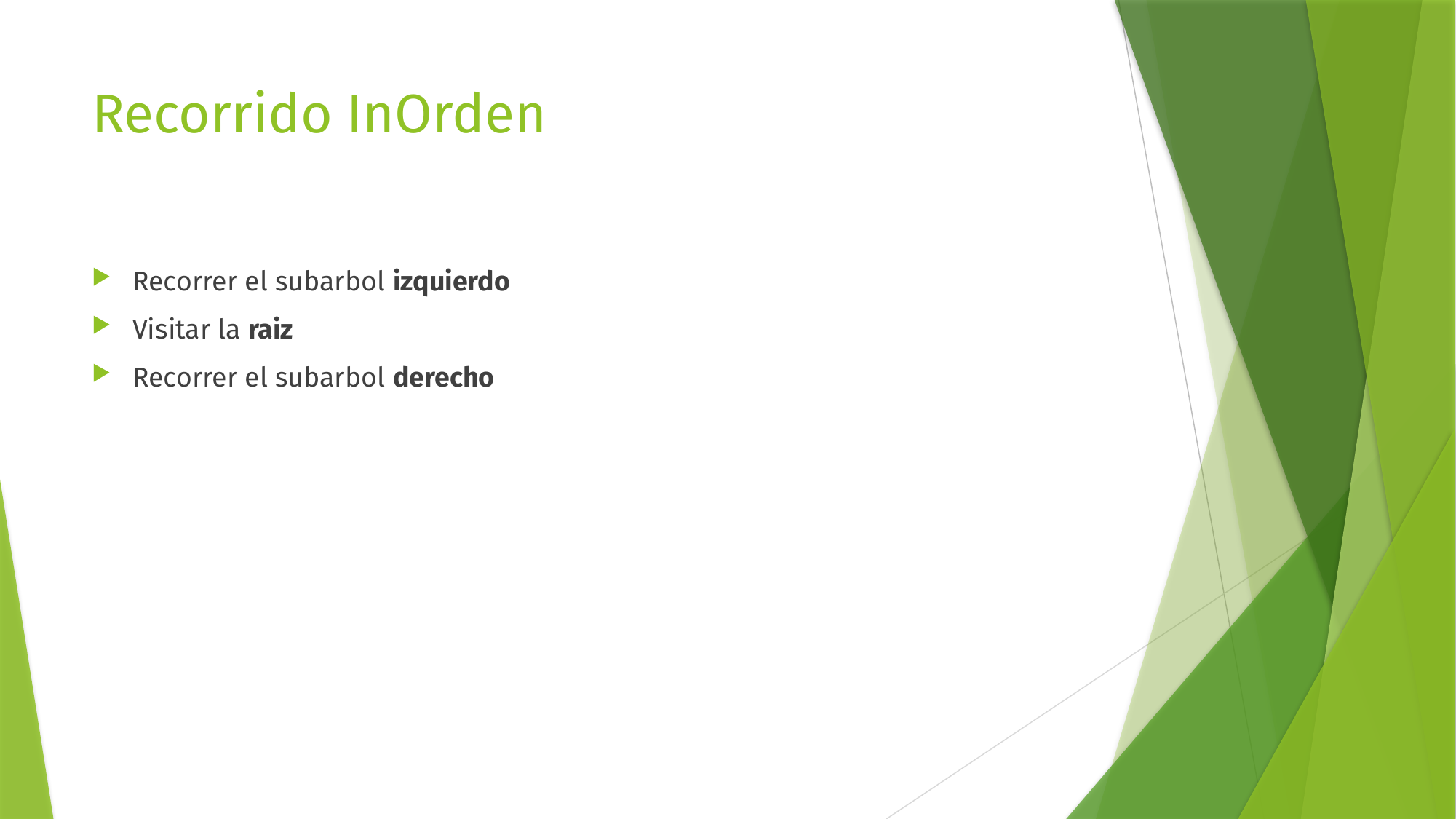

# Recorrido InOrden
Recorrer el subarbol izquierdo
Visitar la raiz
Recorrer el subarbol derecho